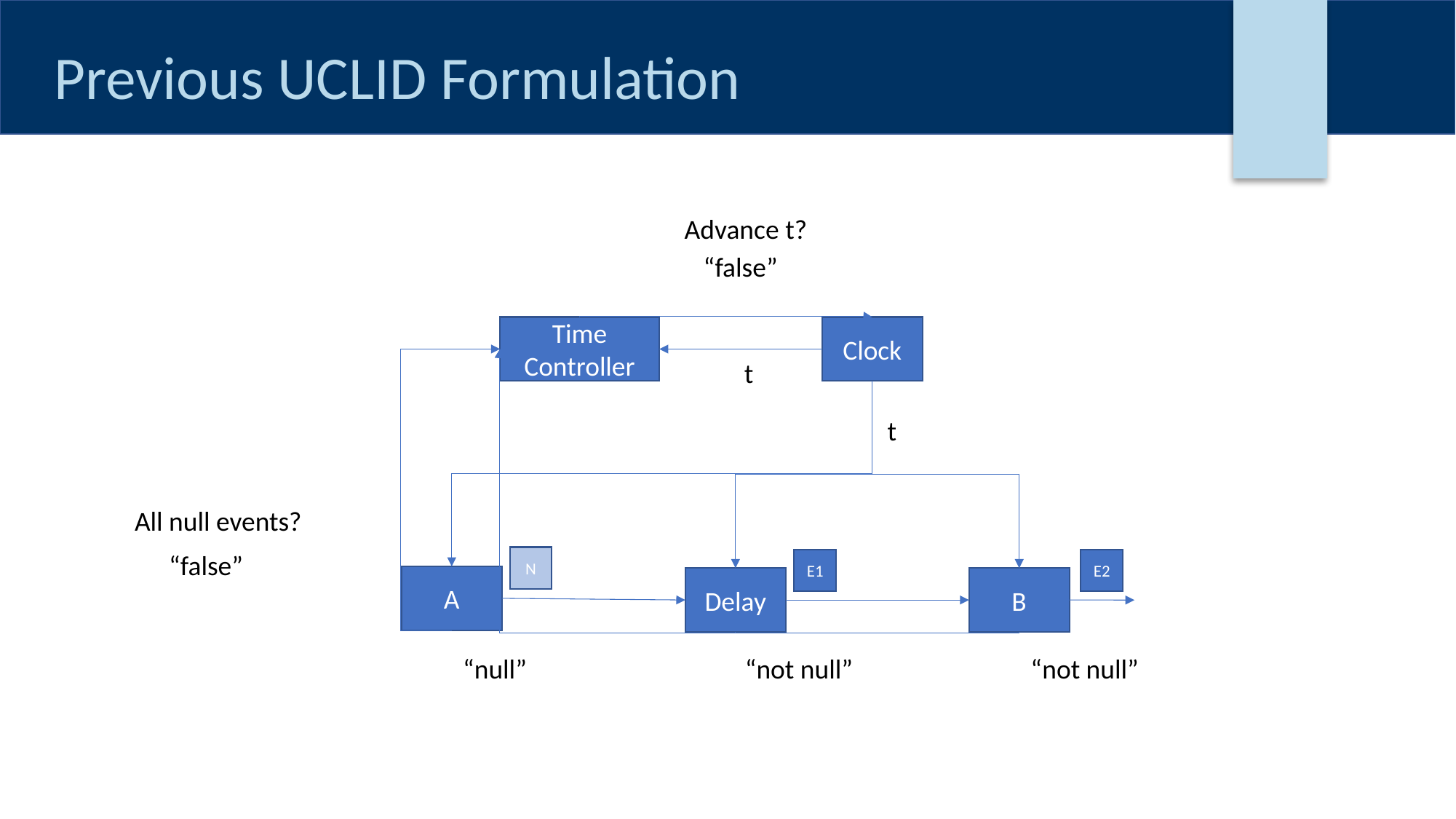

# Previous UCLID Formulation
Advance t?
“false”
Time
Controller
Clock
t
t
All null events?
“false”
N
E1
E2
A
Delay
B
“null”
“not null”
“not null”